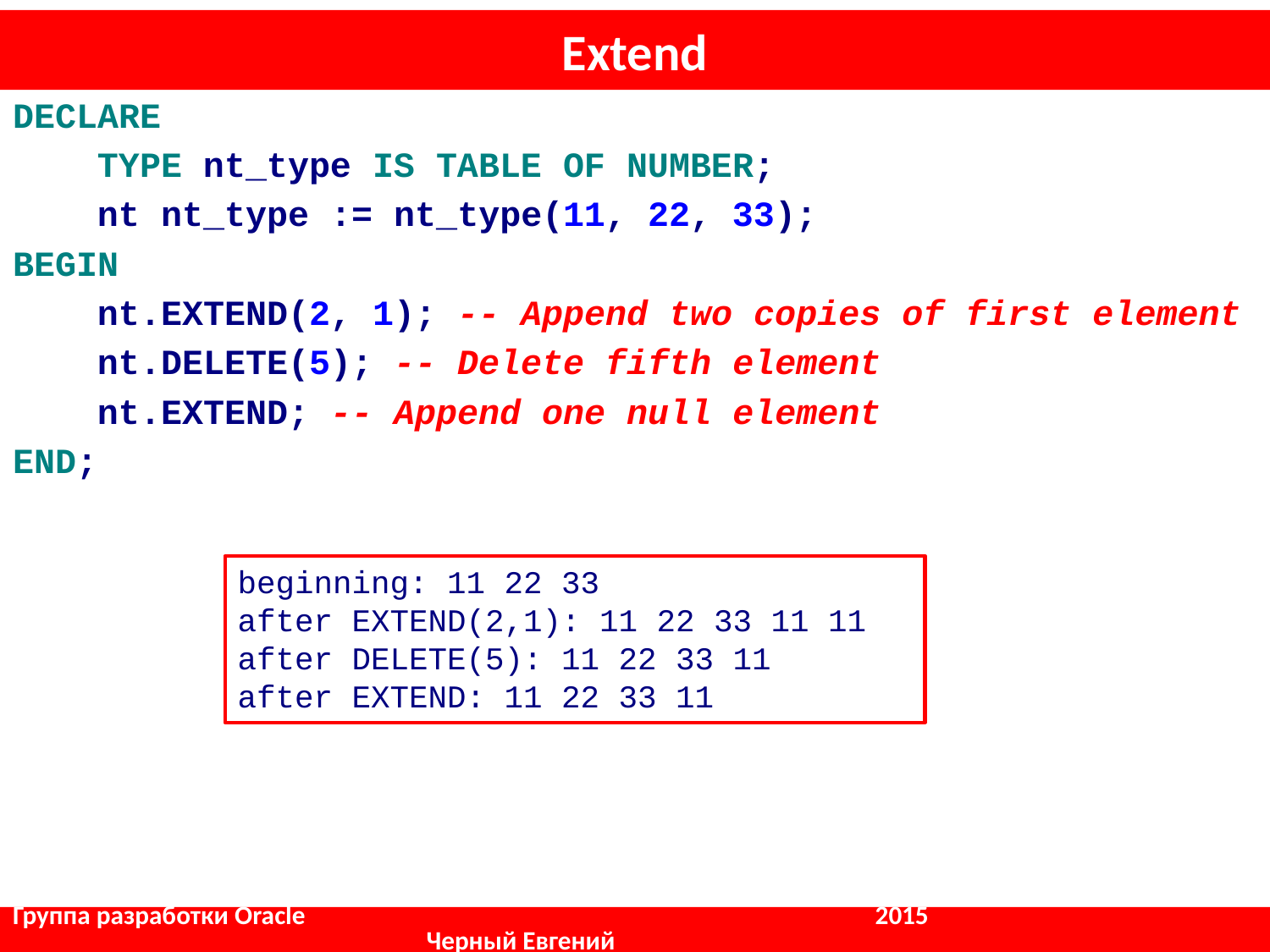

# Extend
DECLARE
    TYPE nt_type IS TABLE OF NUMBER;
    nt nt_type := nt_type(11, 22, 33);
BEGIN
    nt.EXTEND(2, 1); -- Append two copies of first element
    nt.DELETE(5); -- Delete fifth element
    nt.EXTEND; -- Append one null element
END;

beginning: 11 22 33
after EXTEND(2,1): 11 22 33 11 11
after DELETE(5): 11 22 33 11
after EXTEND: 11 22 33 11
Группа разработки Oracle				                 2015			 	                           Черный Евгений